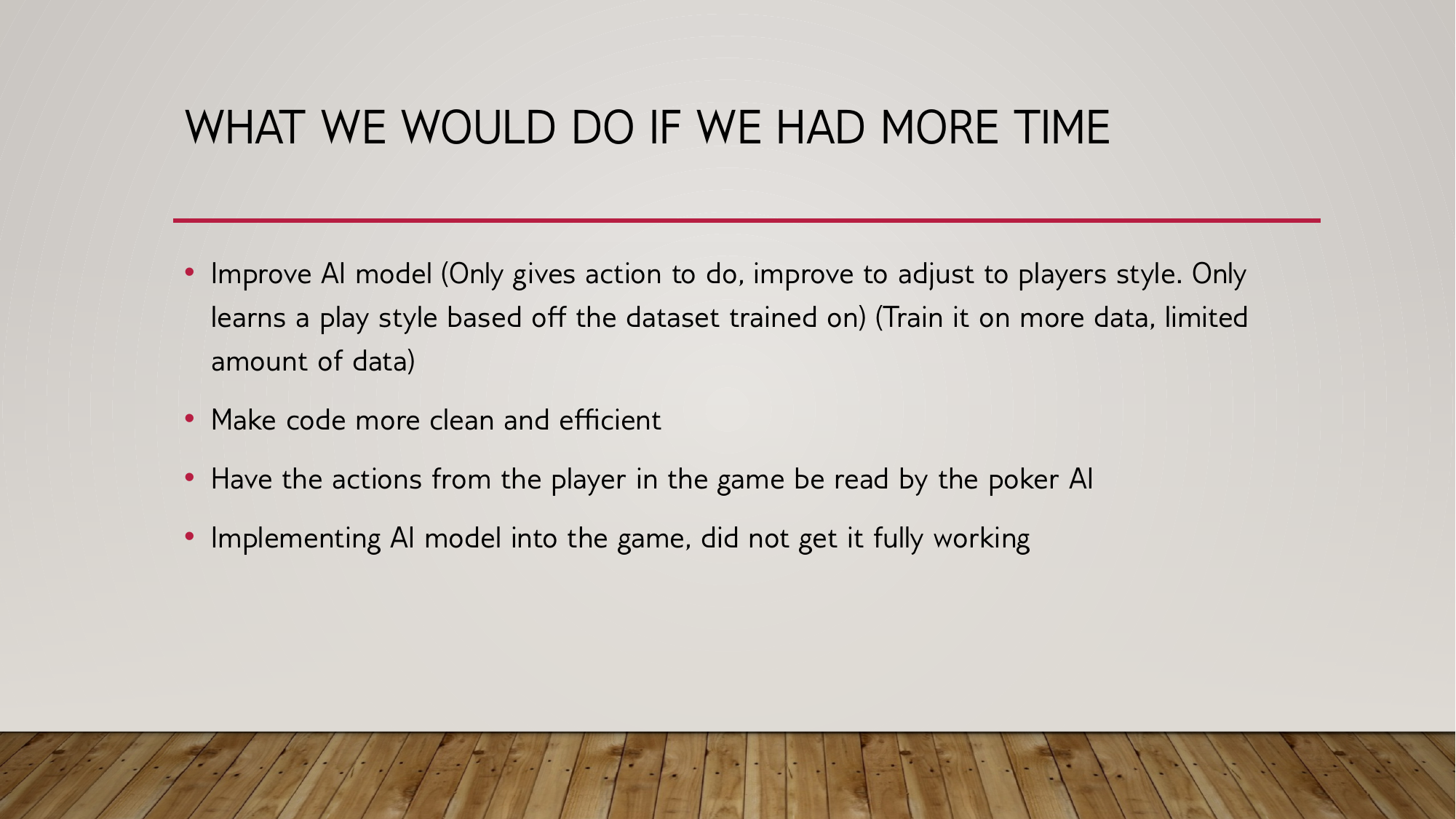

# What we would do if we had more time
Improve AI model (Only gives action to do, improve to adjust to players style. Only learns a play style based off the dataset trained on) (Train it on more data, limited amount of data)
Make code more clean and efficient
Have the actions from the player in the game be read by the poker AI
Implementing AI model into the game, did not get it fully working